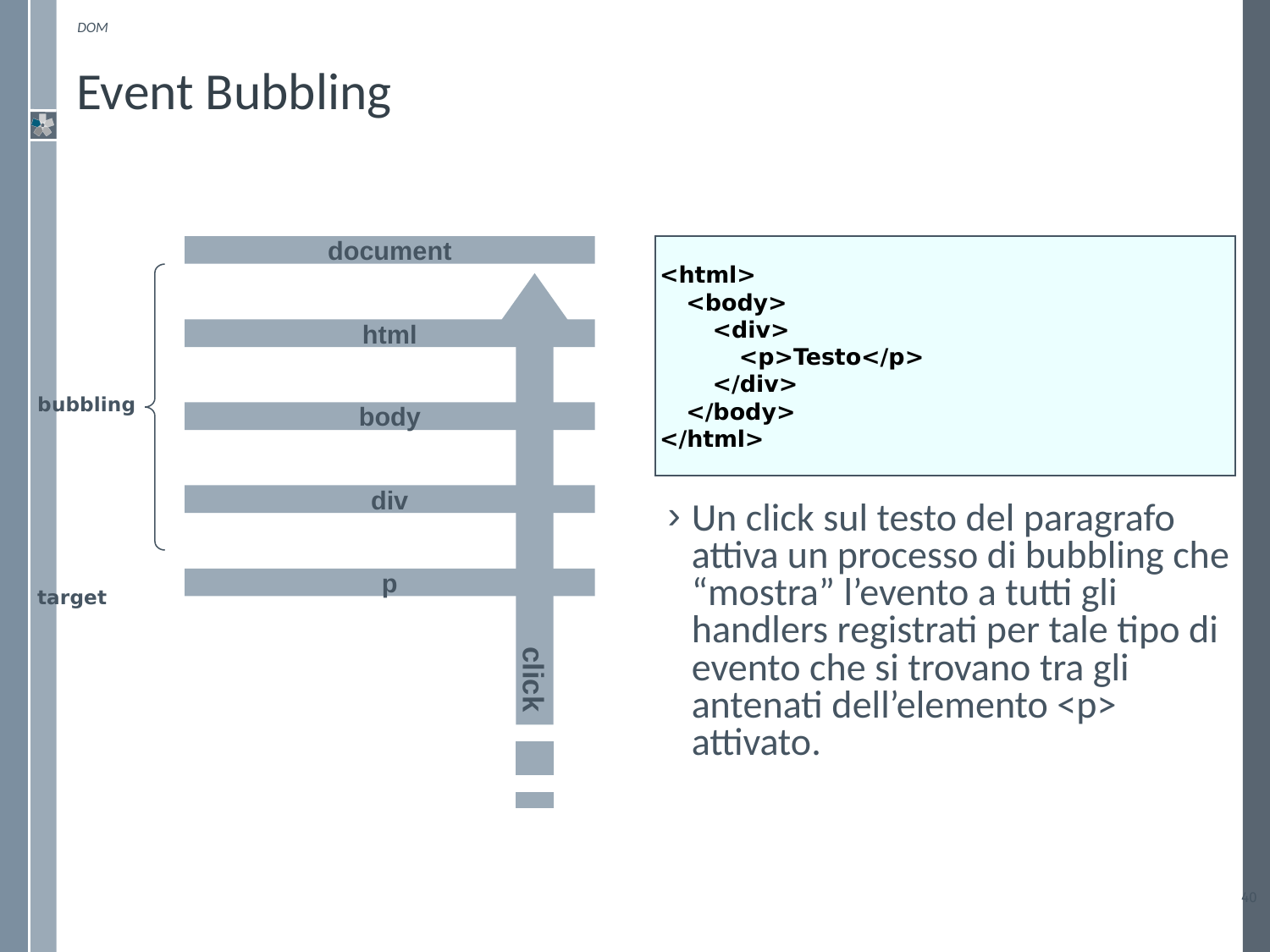

DOM
# Event Bubbling
document
<html>
	<body>
		<div>
			<p>Testo</p>
		</div>
	</body>
</html>

html
bubbling
body
div
Un click sul testo del paragrafo attiva un processo di bubbling che “mostra” l’evento a tutti gli handlers registrati per tale tipo di evento che si trovano tra gli antenati dell’elemento <p> attivato.
click
p
target
40